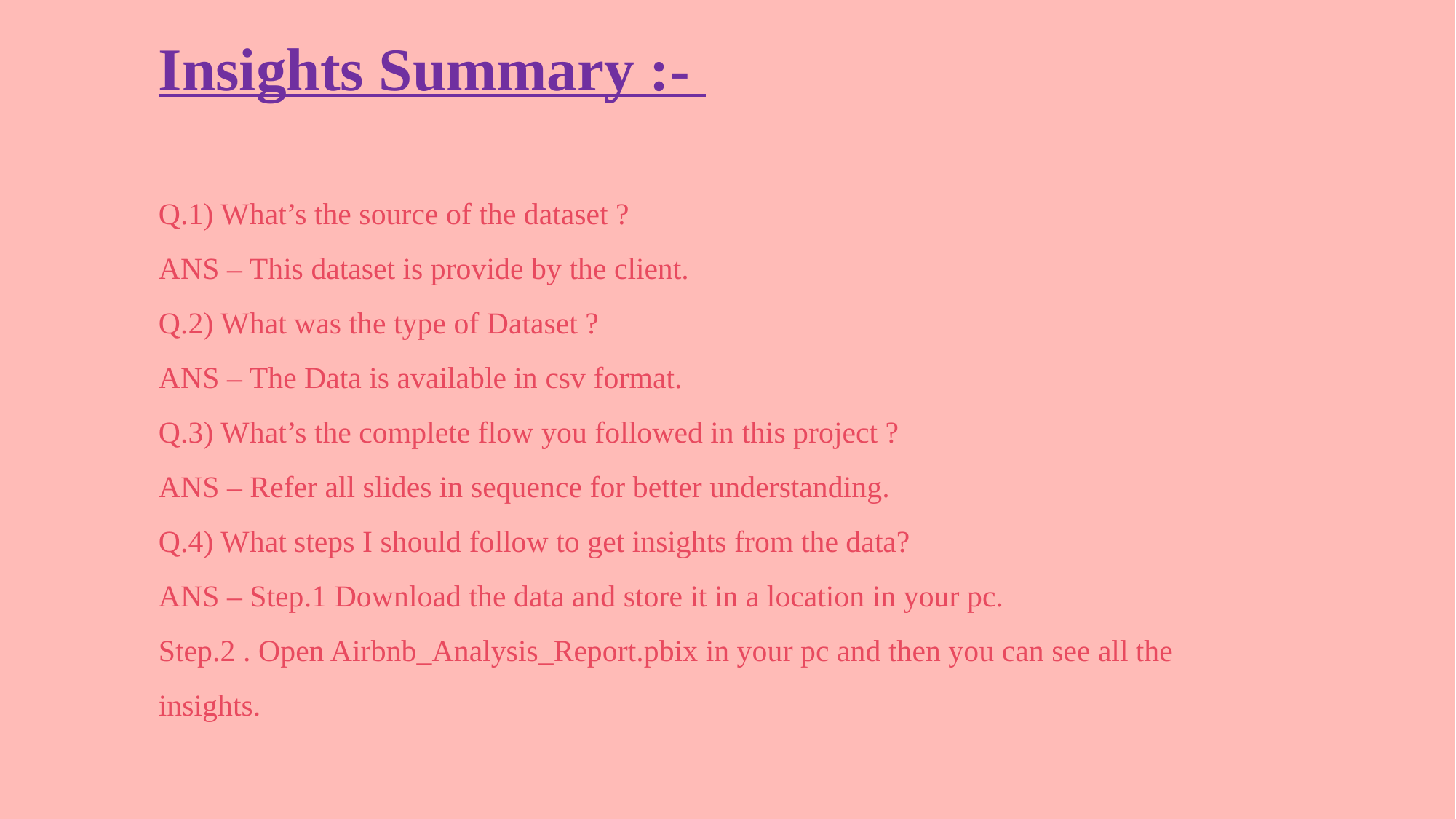

Insights Summary :-
Q.1) What’s the source of the dataset ?
ANS – This dataset is provide by the client.
Q.2) What was the type of Dataset ?
ANS – The Data is available in csv format.
Q.3) What’s the complete flow you followed in this project ?
ANS – Refer all slides in sequence for better understanding.
Q.4) What steps I should follow to get insights from the data?
ANS – Step.1 Download the data and store it in a location in your pc.
Step.2 . Open Airbnb_Analysis_Report.pbix in your pc and then you can see all the insights.